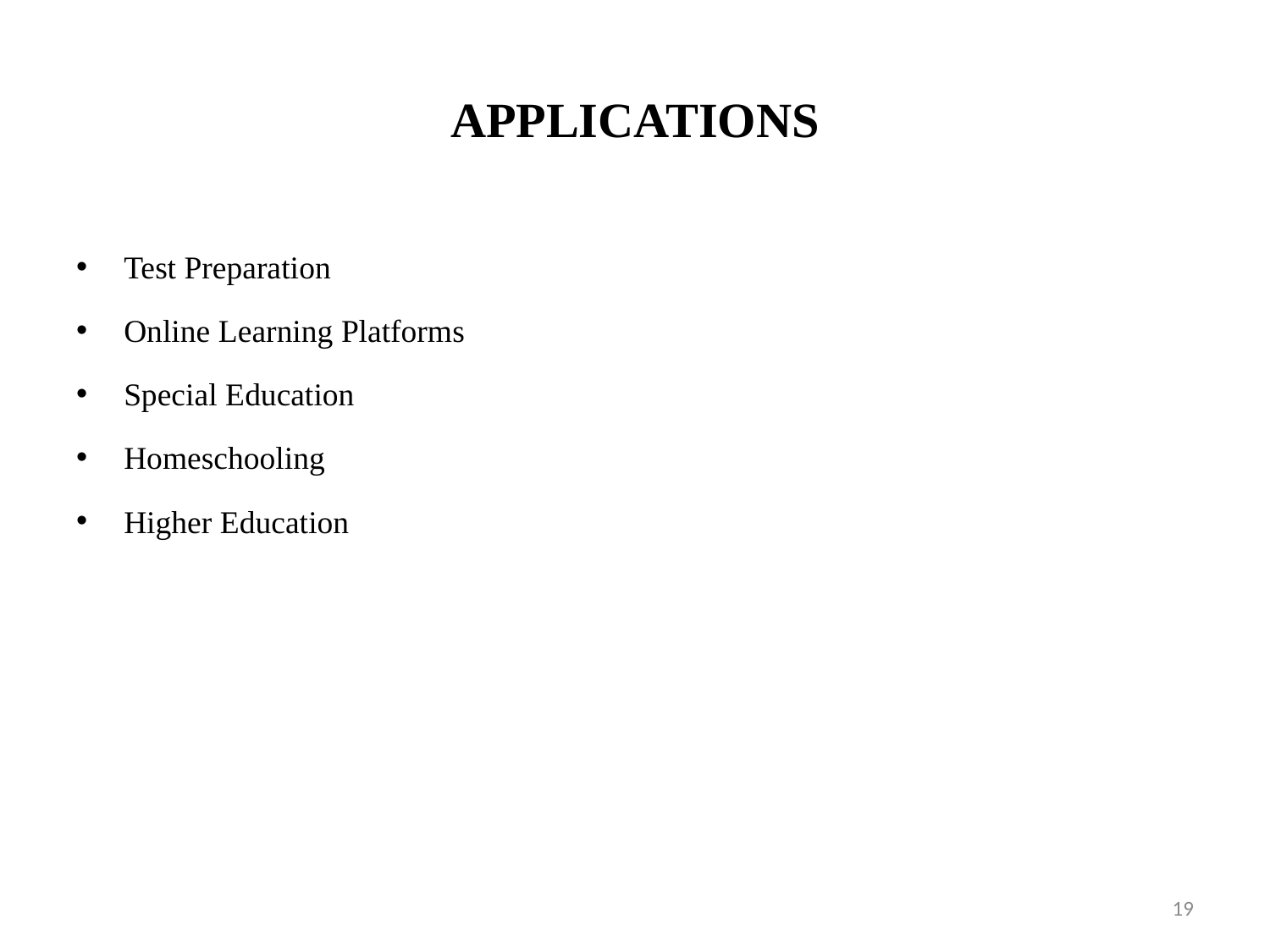

# APPLICATIONS
Test Preparation
Online Learning Platforms
Special Education
Homeschooling
Higher Education
19